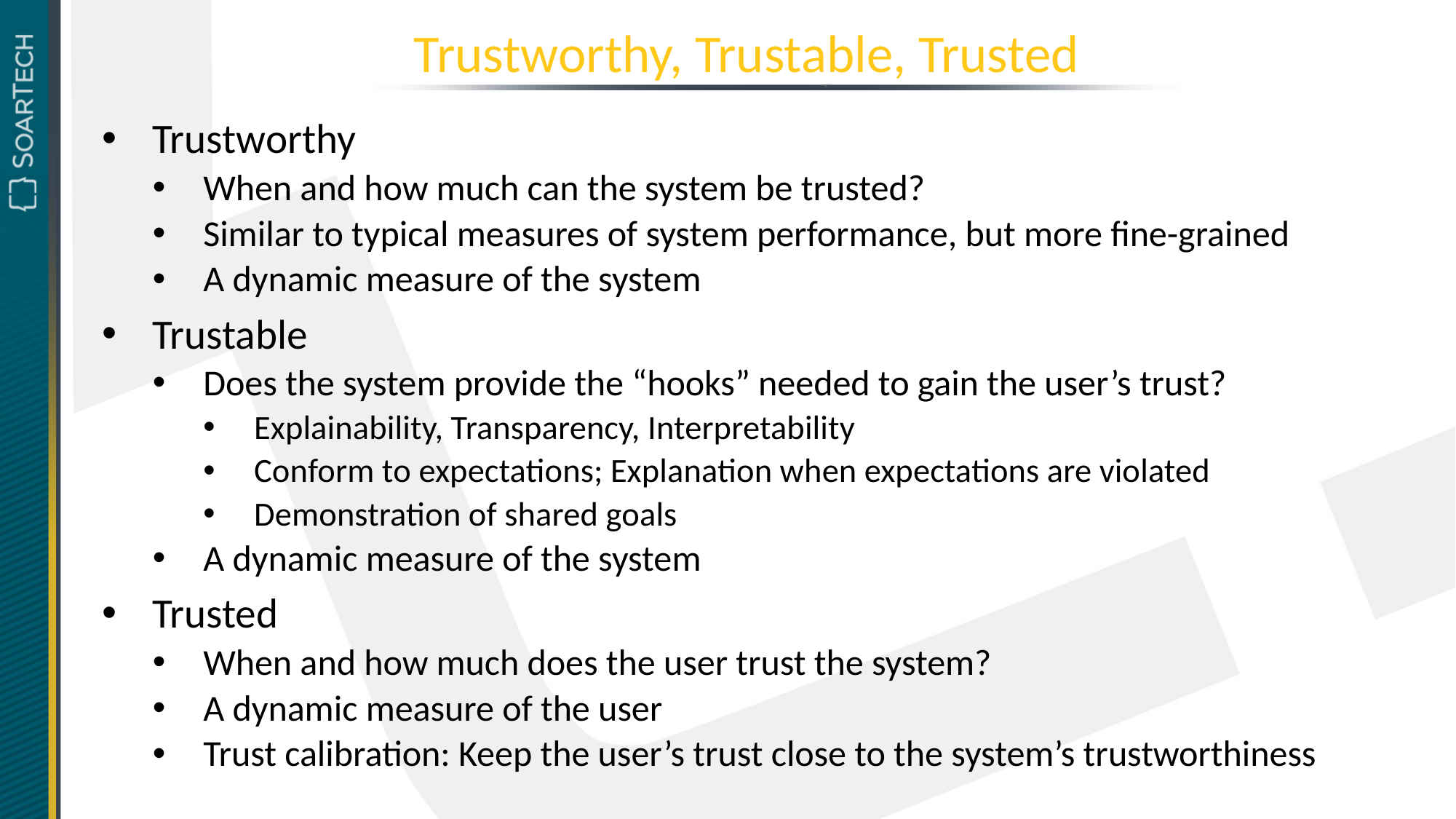

# Trustworthy, Trustable, Trusted
Trustworthy
When and how much can the system be trusted?
Similar to typical measures of system performance, but more fine-grained
A dynamic measure of the system
Trustable
Does the system provide the “hooks” needed to gain the user’s trust?
Explainability, Transparency, Interpretability
Conform to expectations; Explanation when expectations are violated
Demonstration of shared goals
A dynamic measure of the system
Trusted
When and how much does the user trust the system?
A dynamic measure of the user
Trust calibration: Keep the user’s trust close to the system’s trustworthiness